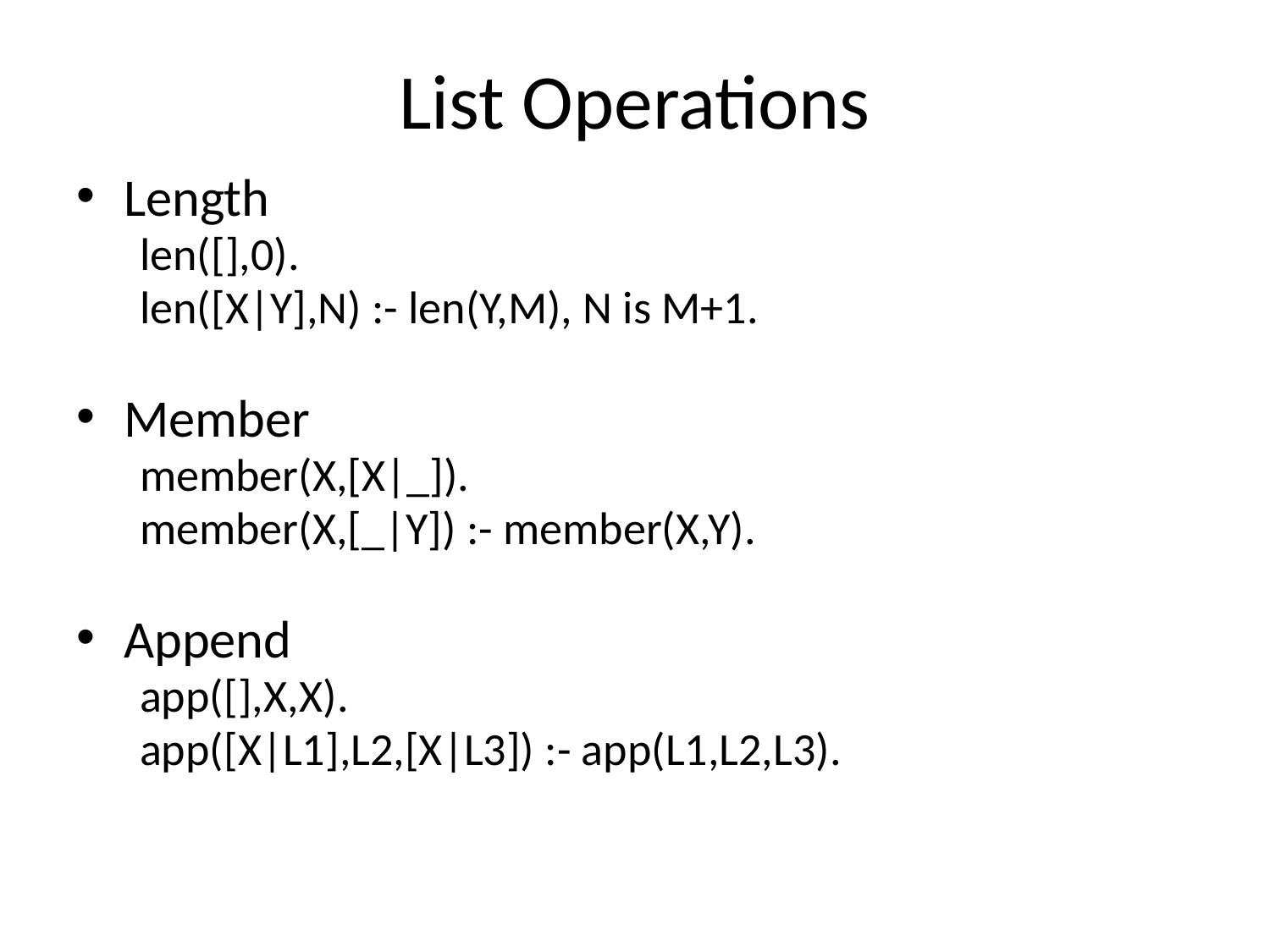

# List Operations
Length
len([],0).
len([X|Y],N) :- len(Y,M), N is M+1.

Member
member(X,[X|_]).
member(X,[_|Y]) :- member(X,Y).

Append
app([],X,X).
app([X|L1],L2,[X|L3]) :- app(L1,L2,L3).